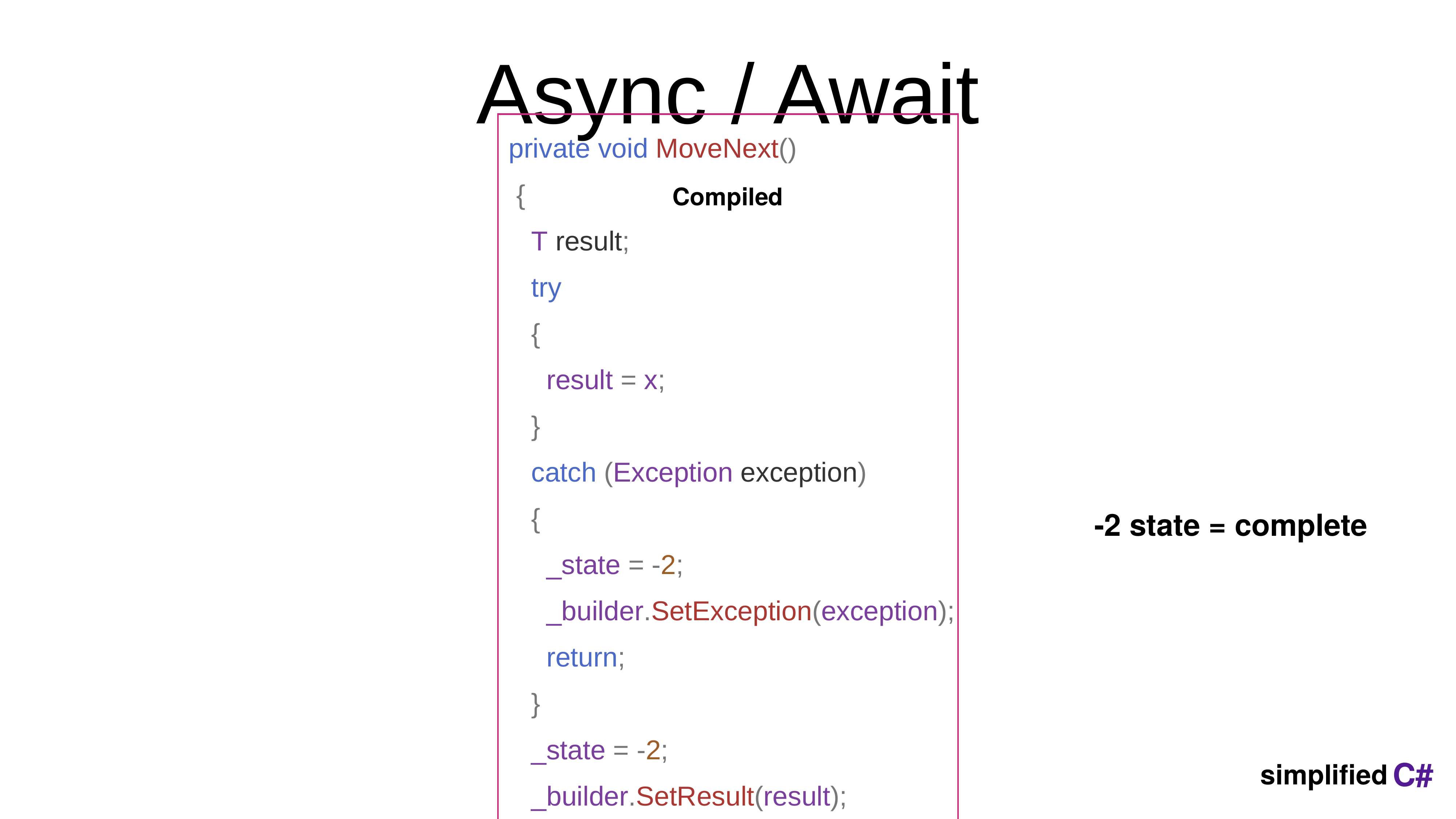

# Async / Await
Compiled
 private void MoveNext()
  {
    T result;
    try
    {
      result = x;
    }
    catch (Exception exception)
    {
      _state = -2;
      _builder.SetException(exception);
      return;
    }
    _state = -2;
    _builder.SetResult(result);
  }
-2 state = complete
C#
simplified